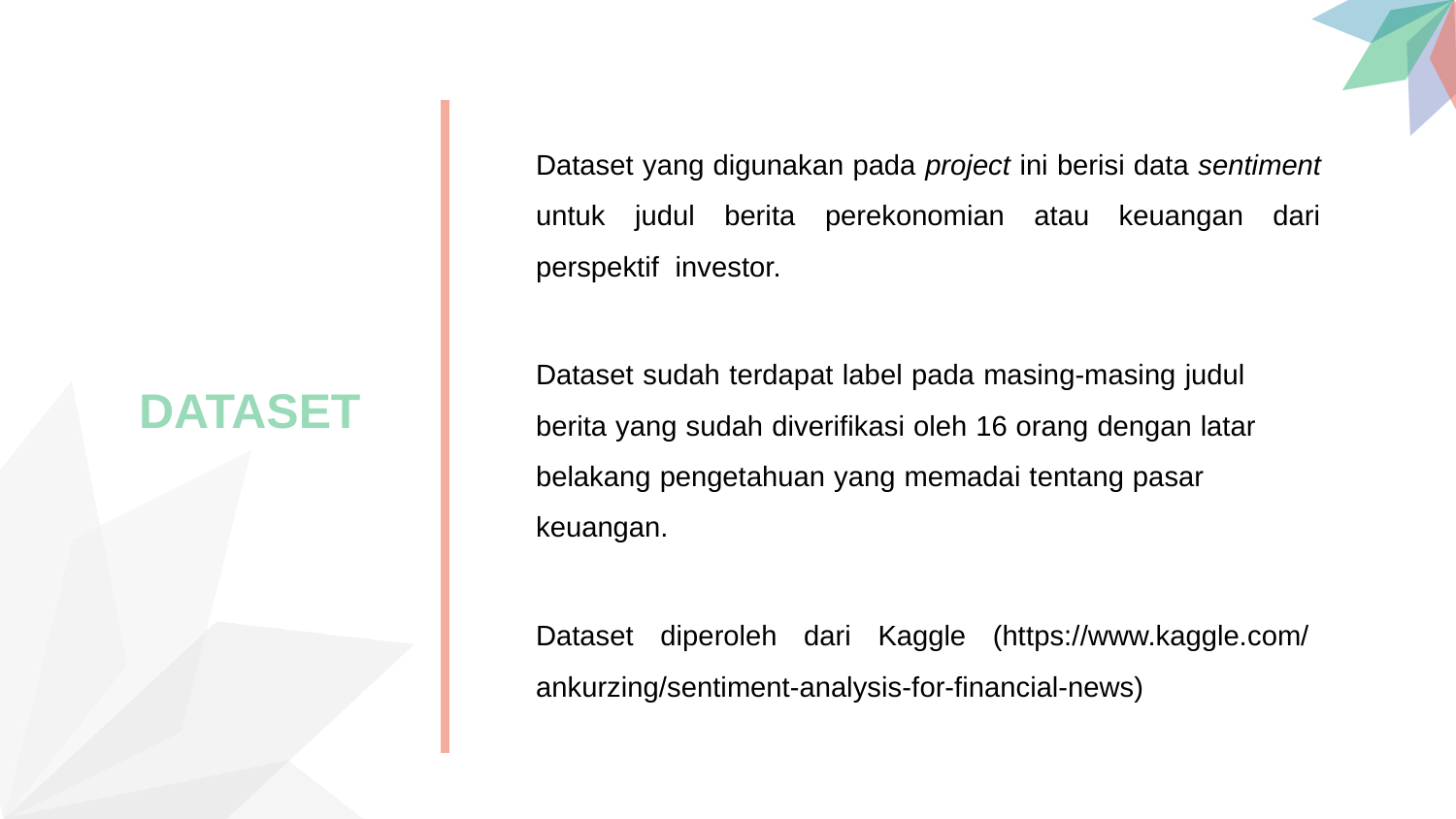

Dataset yang digunakan pada project ini berisi data sentiment untuk judul berita perekonomian atau keuangan dari perspektif  investor.
Dataset sudah terdapat label pada masing-masing judul        berita yang sudah diverifikasi oleh 16 orang dengan latar       belakang pengetahuan yang memadai tentang pasar             keuangan.
DATASET
Dataset diperoleh dari Kaggle (https://www.kaggle.com/ankurzing/sentiment-analysis-for-financial-news)